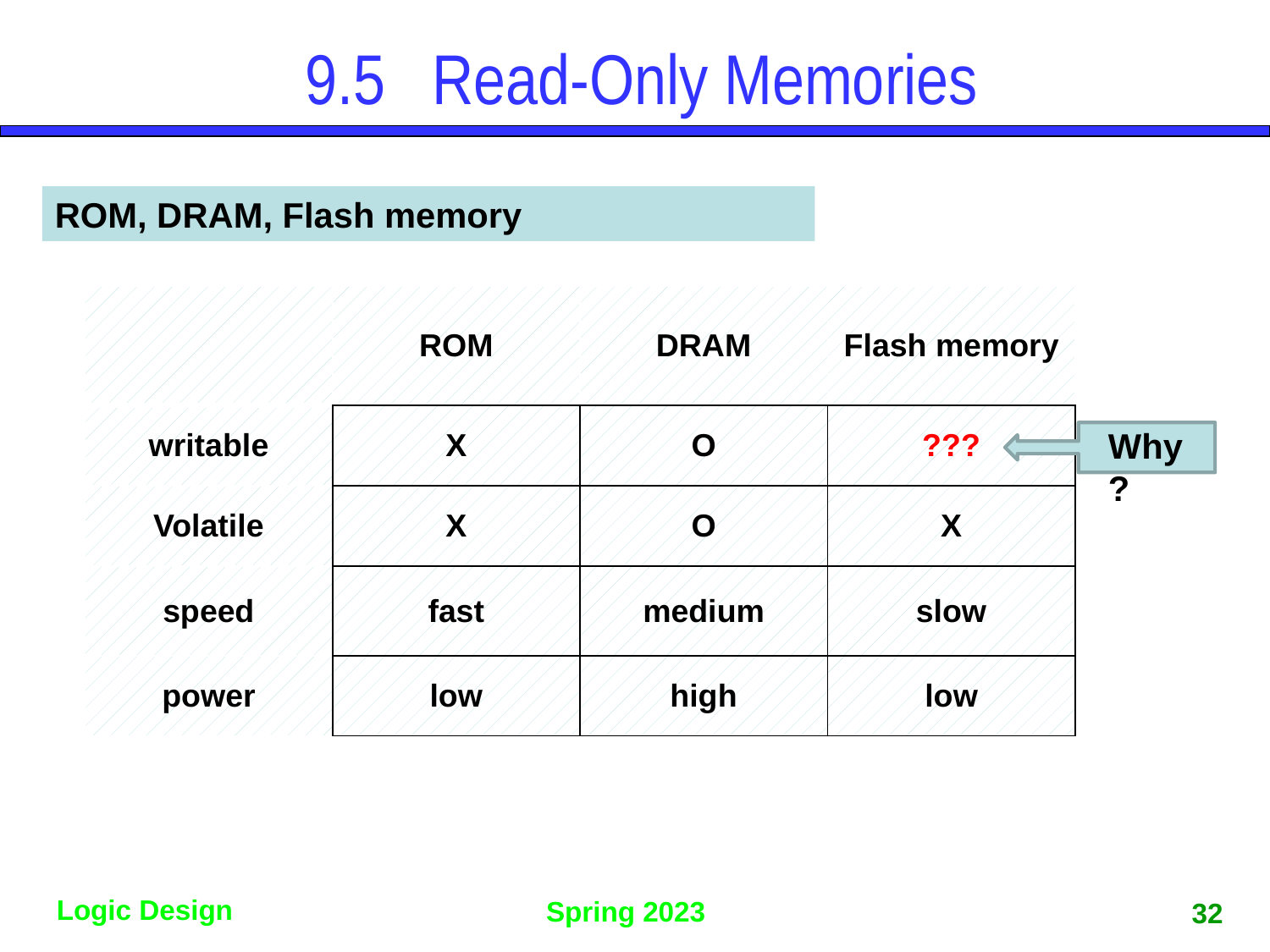

# 9.5	Read-Only Memories
ROM, DRAM, Flash memory
|  | ROM | DRAM | Flash memory |
| --- | --- | --- | --- |
| writable | X | O | ??? |
| Volatile | X | O | X |
| speed | fast | medium | slow |
| power | low | high | low |
Why?

32